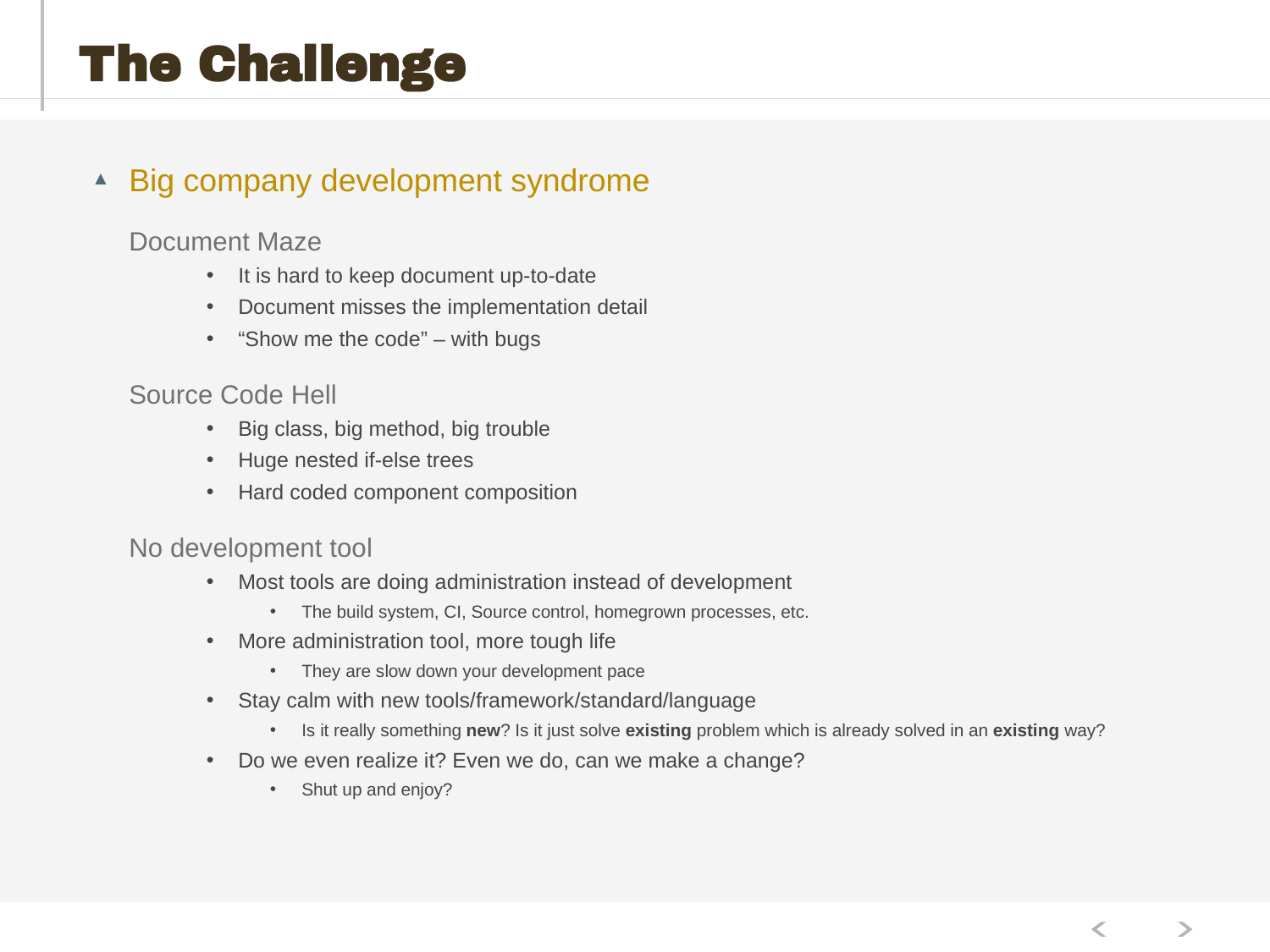

# The Challenge
Big company development syndrome
Document Maze
It is hard to keep document up-to-date
Document misses the implementation detail
“Show me the code” – with bugs
Source Code Hell
Big class, big method, big trouble
Huge nested if-else trees
Hard coded component composition
No development tool
Most tools are doing administration instead of development
The build system, CI, Source control, homegrown processes, etc.
More administration tool, more tough life
They are slow down your development pace
Stay calm with new tools/framework/standard/language
Is it really something new? Is it just solve existing problem which is already solved in an existing way?
Do we even realize it? Even we do, can we make a change?
Shut up and enjoy?